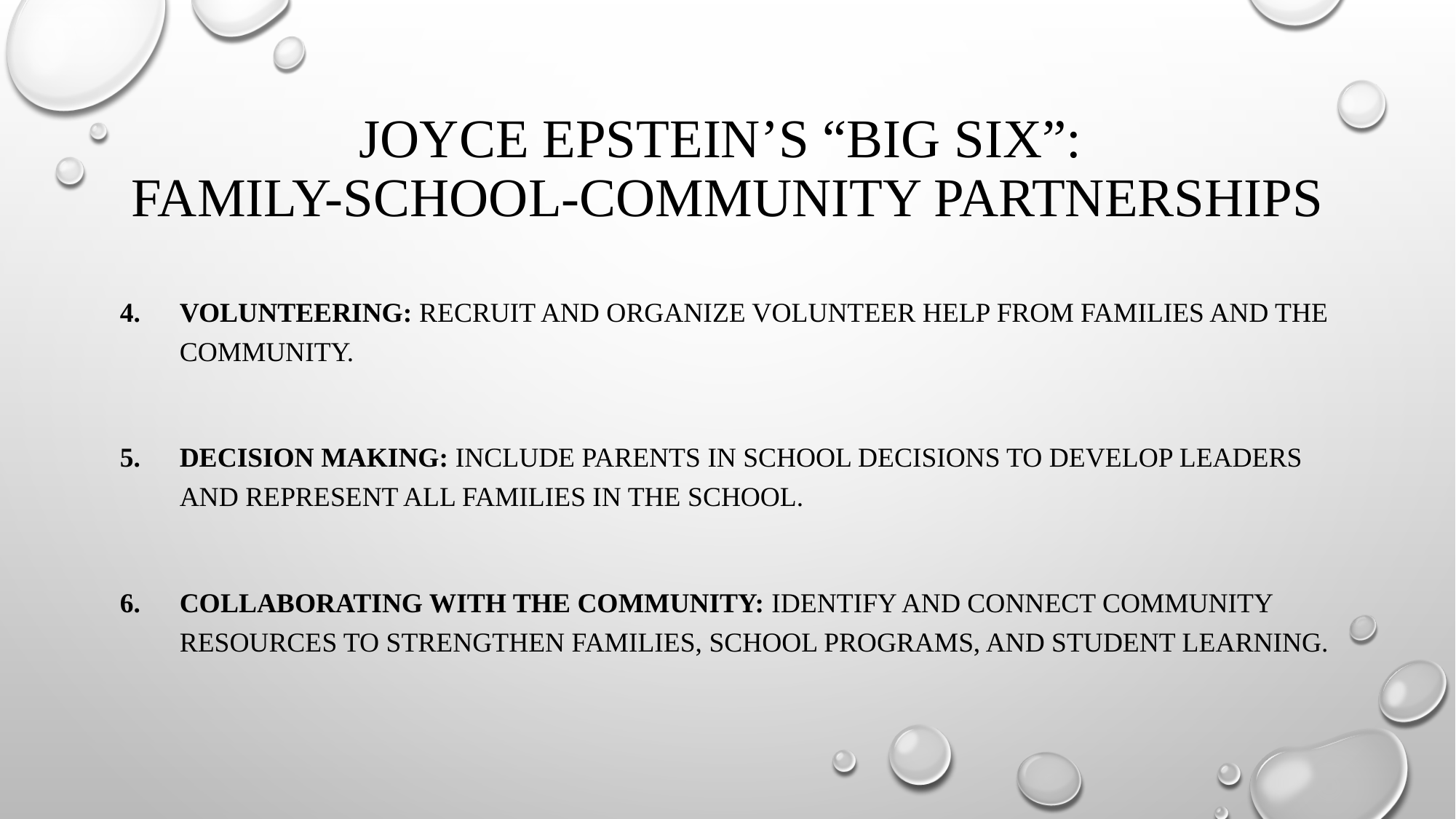

# Joyce Epstein’s “Big Six”: Family-School-Community Partnerships
Volunteering: Recruit and organize volunteer help from families and the community.

Decision making: Include parents in school decisions to develop leaders and represent all families in the school.

Collaborating with the Community: Identify and connect community resources to strengthen families, school programs, and student learning.